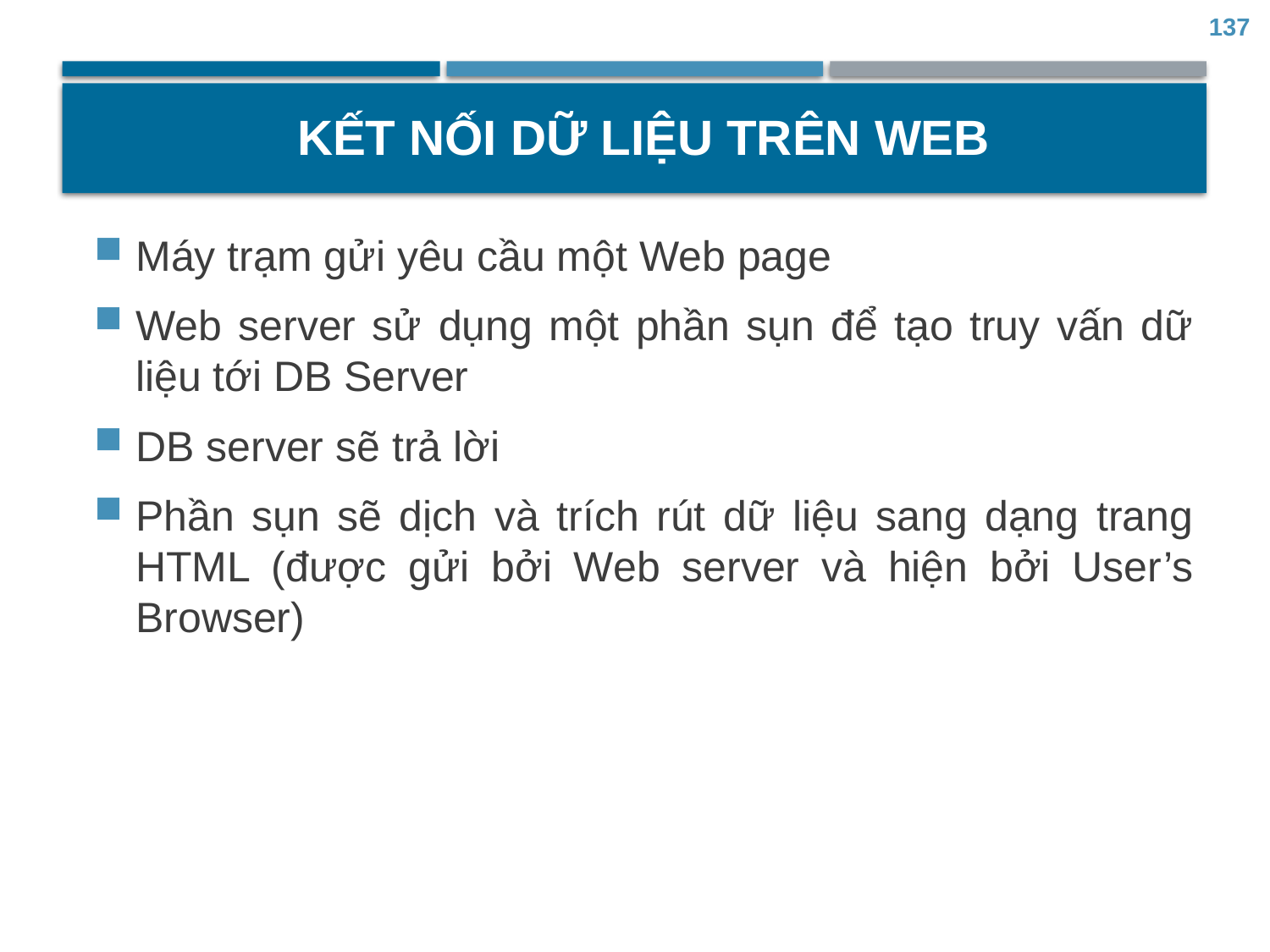

137
# Kết nối dữ liệu trên WEB
Máy trạm gửi yêu cầu một Web page
Web server sử dụng một phần sụn để tạo truy vấn dữ liệu tới DB Server
DB server sẽ trả lời
Phần sụn sẽ dịch và trích rút dữ liệu sang dạng trang HTML (được gửi bởi Web server và hiện bởi User’s Browser)